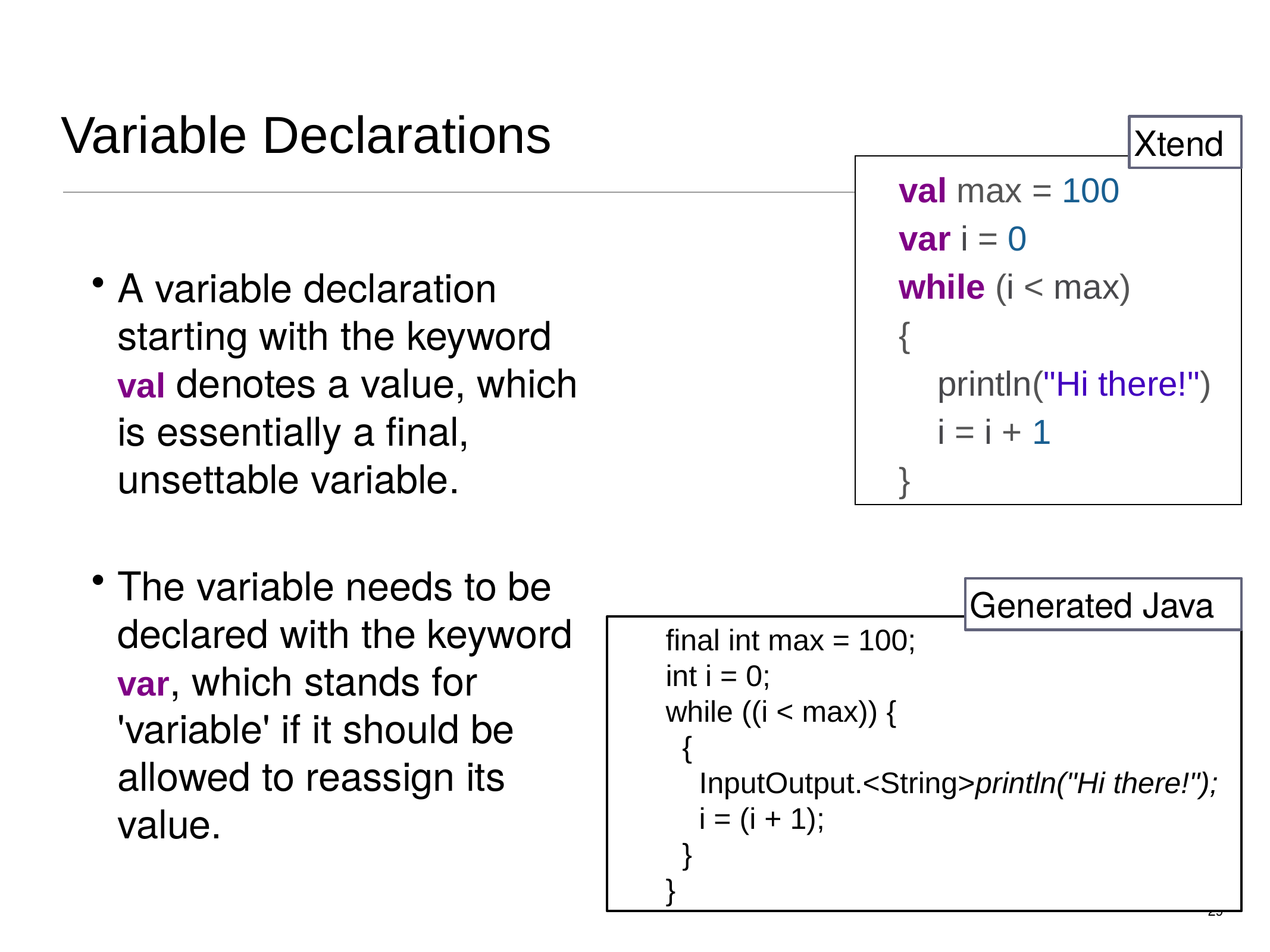

# Variable Declarations
Xtend
    val max = 100
    var i = 0
    while (i < max)
    {
        println("Hi there!")
        i = i + 1
    }
A variable declaration starting with the keyword val denotes a value, which is essentially a final, unsettable variable.
The variable needs to be declared with the keyword var, which stands for 'variable' if it should be allowed to reassign its value.
Generated Java
      final int max = 100;
      int i = 0;
      while ((i < max)) {
        {
          InputOutput.<String>println("Hi there!");
          i = (i + 1);
        }
      }
29